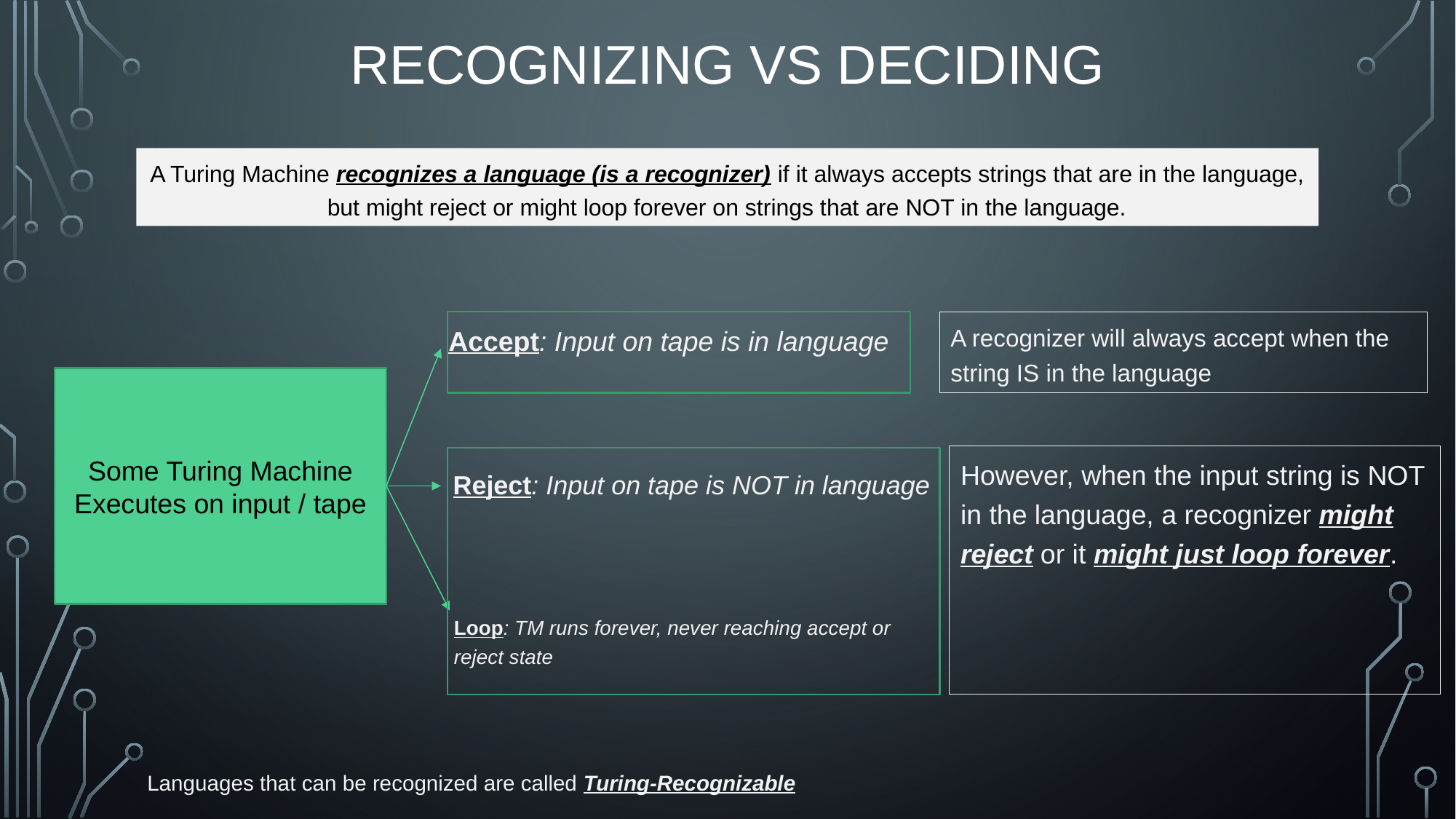

# Recognizing VS Deciding
A Turing Machine recognizes a language (is a recognizer) if it always accepts strings that are in the language, but might reject or might loop forever on strings that are NOT in the language.
Accept: Input on tape is in language

A recognizer will always accept when the string IS in the language
Some Turing Machine
Executes on input / tape
However, when the input string is NOT in the language, a recognizer might reject or it might just loop forever.

Reject: Input on tape is NOT in language
Loop: TM runs forever, never reaching accept or reject state
Languages that can be recognized are called Turing-Recognizable